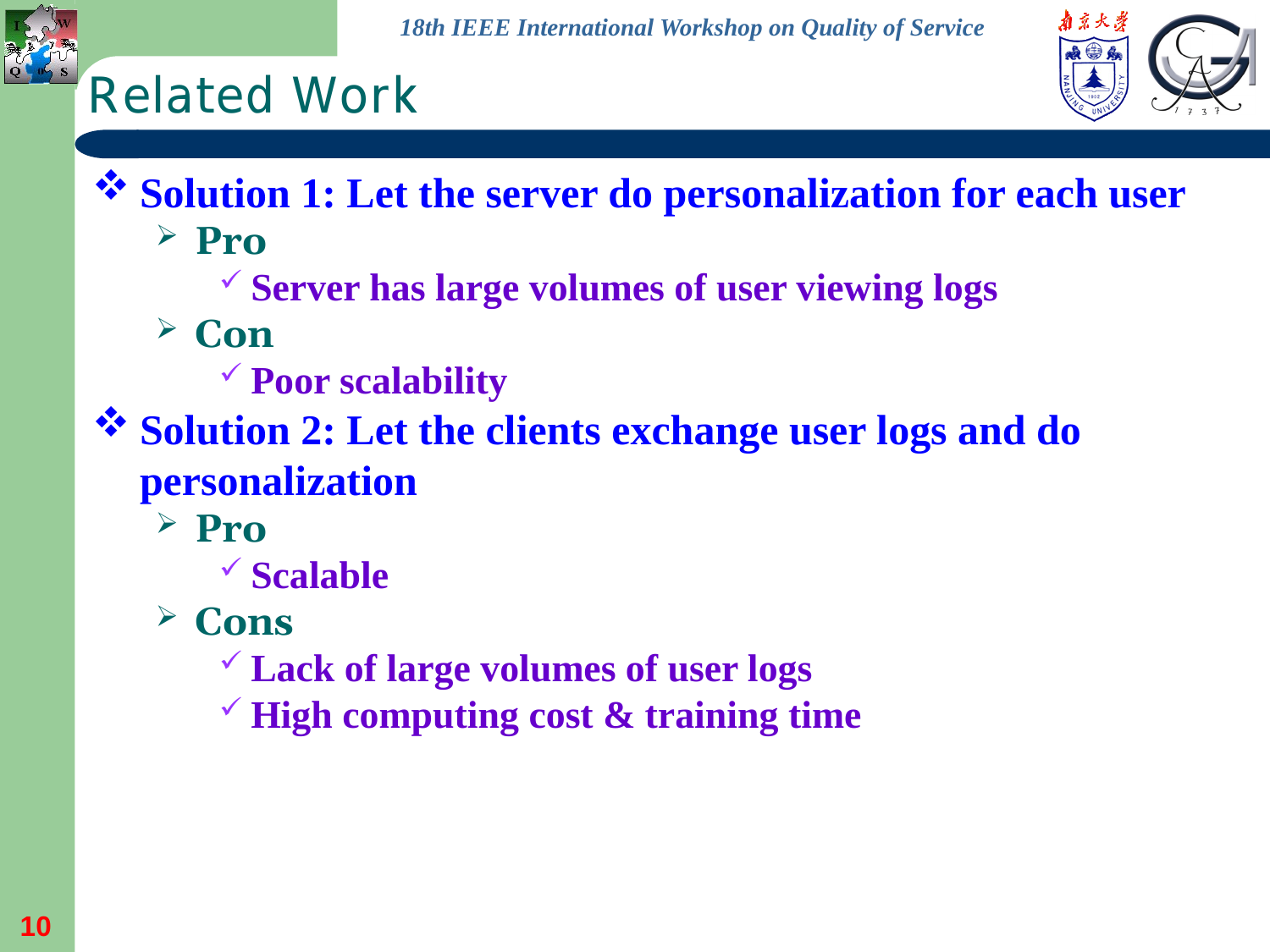

# Related Work
Solution 1: Let the server do personalization for each user
Pro
Server has large volumes of user viewing logs
Con
Poor scalability
Solution 2: Let the clients exchange user logs and do personalization
Pro
Scalable
Cons
Lack of large volumes of user logs
High computing cost & training time
10